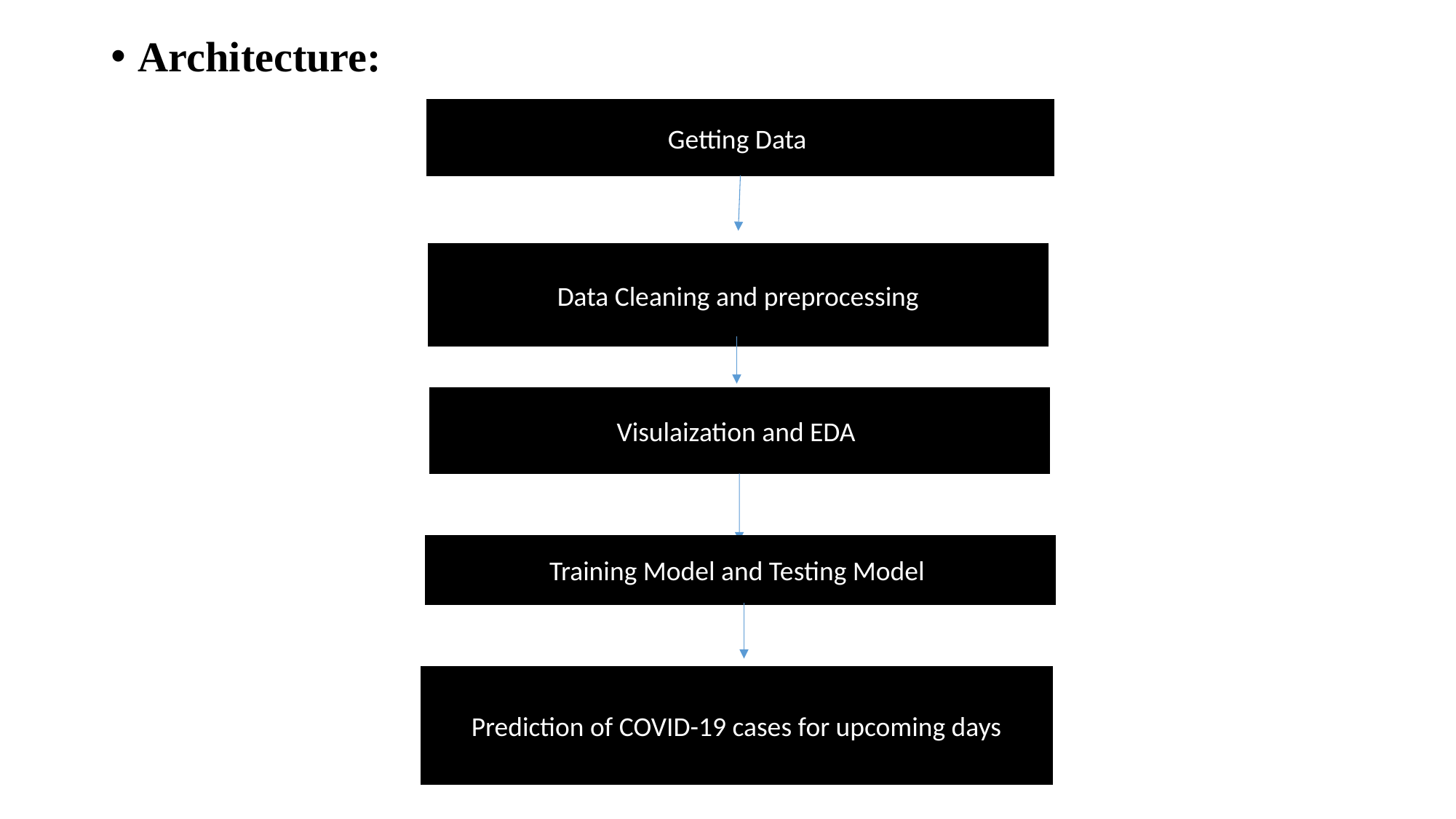

Architecture:

Getting Data
Data Cleaning and preprocessing
Visulaization and EDA
Training Model and Testing Model
Prediction of COVID-19 cases for upcoming days